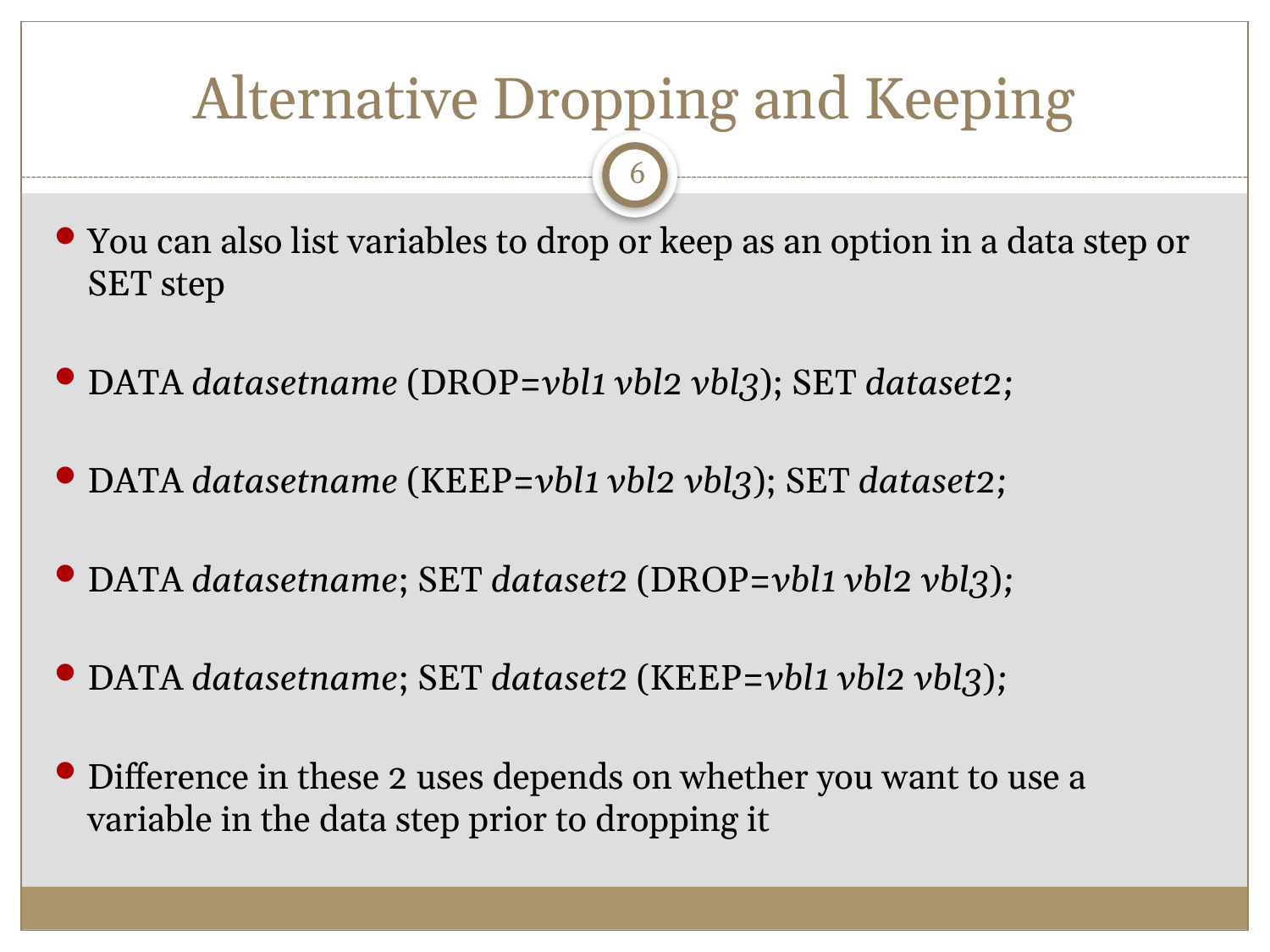

# Alternative Dropping and Keeping
6
You can also list variables to drop or keep as an option in a data step or SET step

DATA datasetname (DROP=vbl1 vbl2 vbl3); SET dataset2;

DATA datasetname (KEEP=vbl1 vbl2 vbl3); SET dataset2;

DATA datasetname; SET dataset2 (DROP=vbl1 vbl2 vbl3);

DATA datasetname; SET dataset2 (KEEP=vbl1 vbl2 vbl3);

Difference in these 2 uses depends on whether you want to use a variable in the data step prior to dropping it